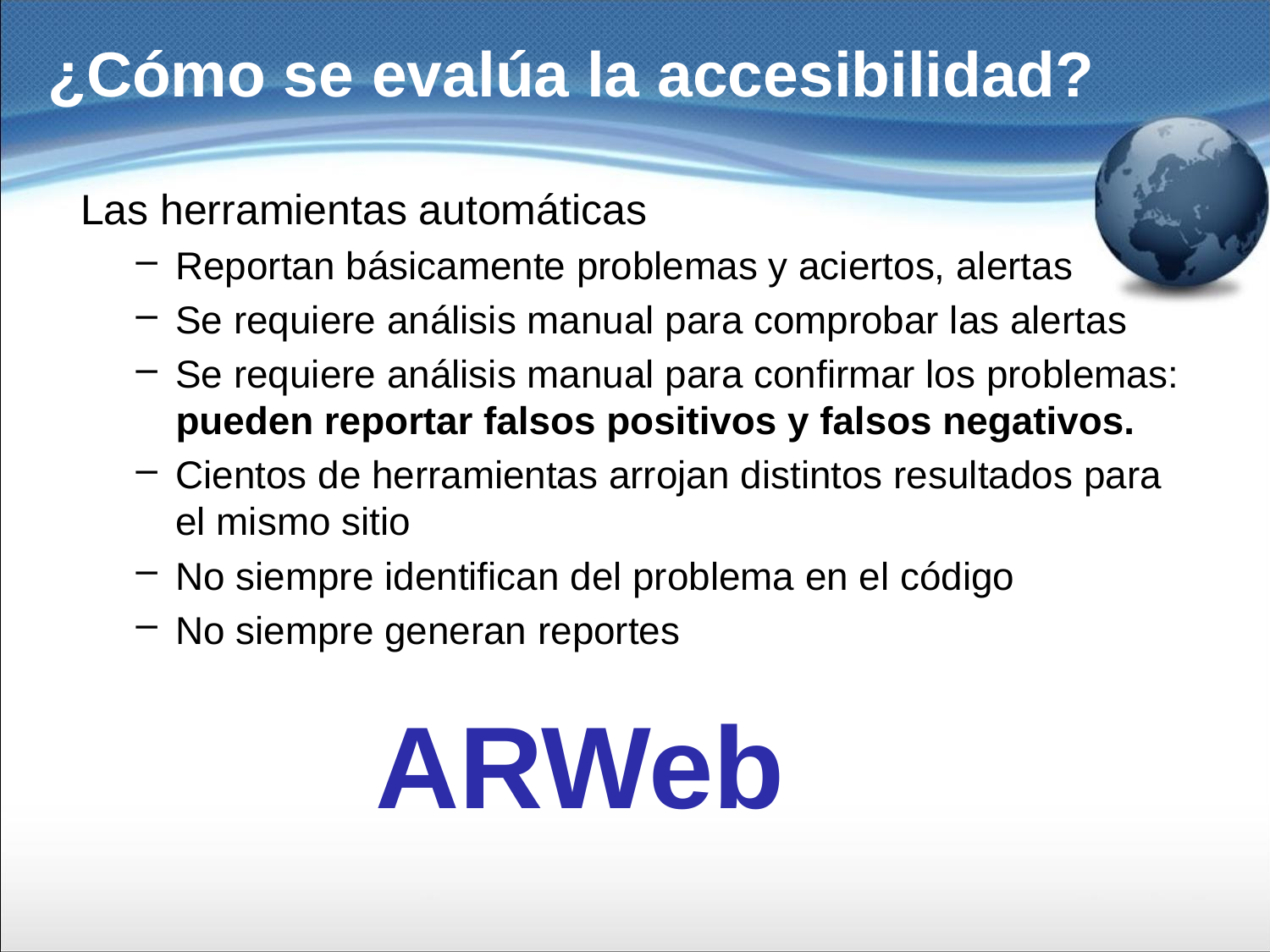

# ¿Cómo se evalúa la accesibilidad?
Las herramientas automáticas
Reportan básicamente problemas y aciertos, alertas
Se requiere análisis manual para comprobar las alertas
Se requiere análisis manual para confirmar los problemas:  pueden reportar falsos positivos y falsos negativos.
Cientos de herramientas arrojan distintos resultados para el mismo sitio
No siempre identifican del problema en el código
No siempre generan reportes

ARWeb